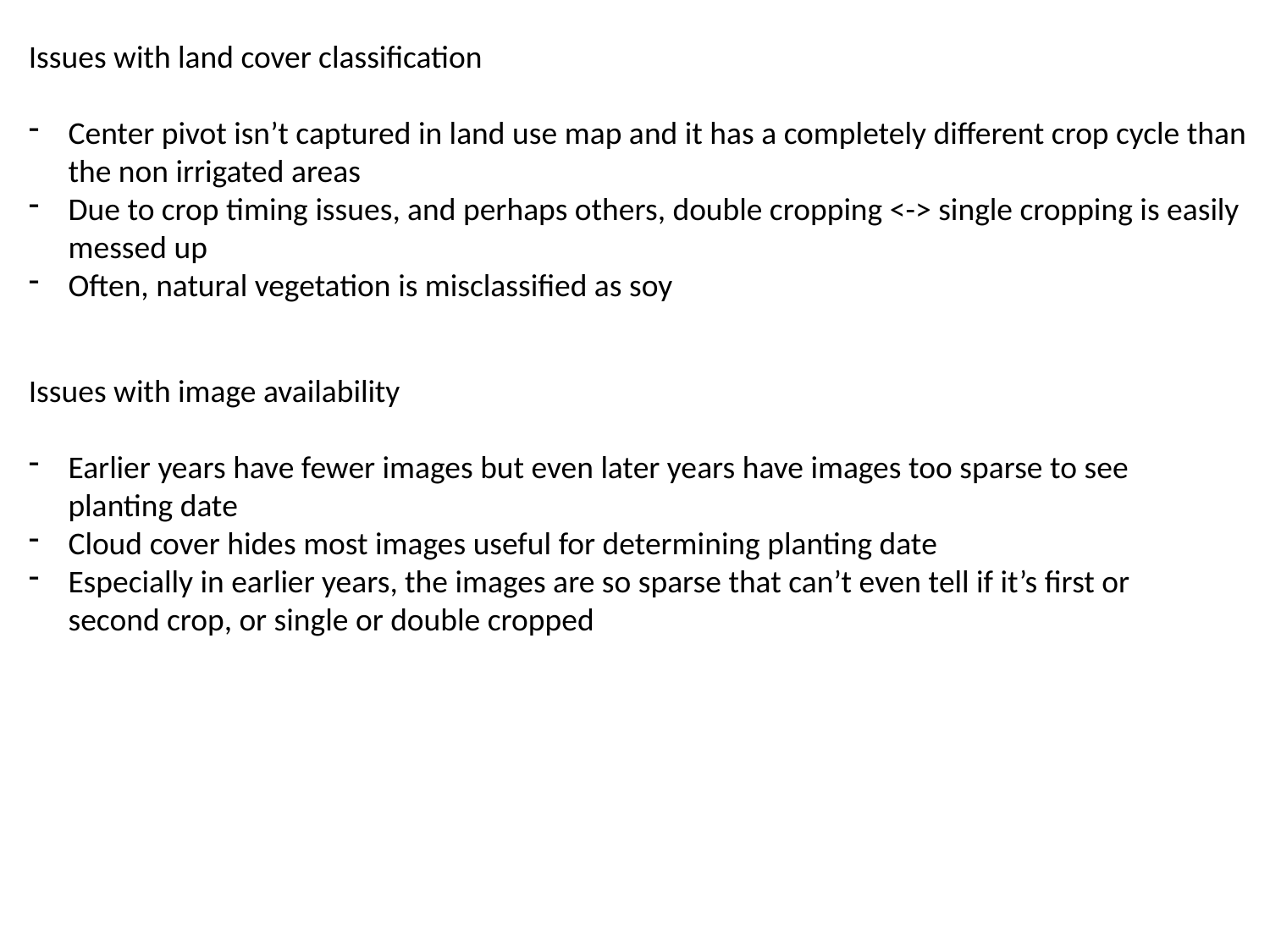

Issues with land cover classification

Center pivot isn’t captured in land use map and it has a completely different crop cycle than the non irrigated areas
Due to crop timing issues, and perhaps others, double cropping <-> single cropping is easily messed up
Often, natural vegetation is misclassified as soy
Issues with image availability

Earlier years have fewer images but even later years have images too sparse to see planting date
Cloud cover hides most images useful for determining planting date
Especially in earlier years, the images are so sparse that can’t even tell if it’s first or second crop, or single or double cropped